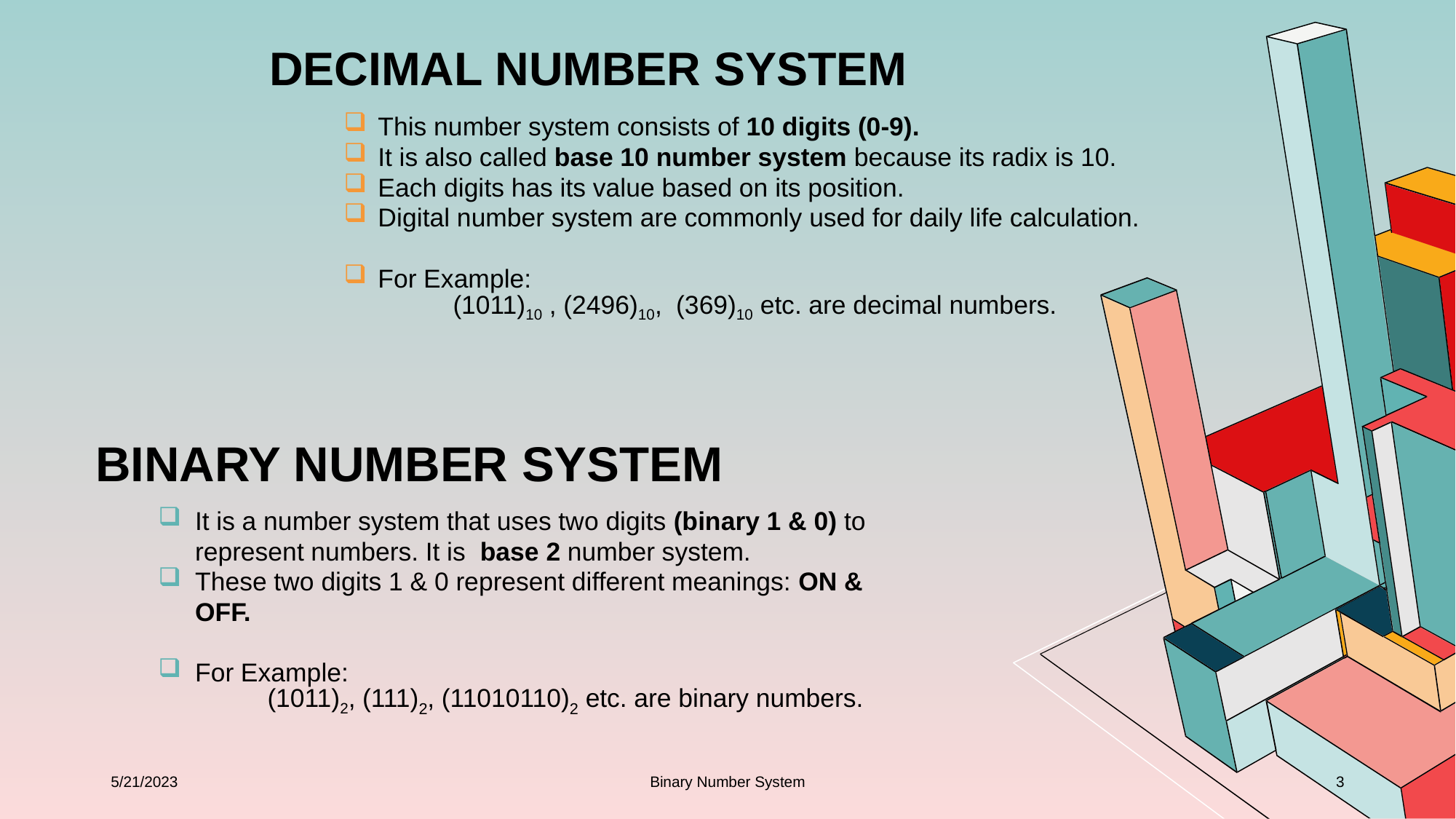

# Decimal number system
This number system consists of 10 digits (0-9).
It is also called base 10 number system because its radix is 10.
Each digits has its value based on its position.
Digital number system are commonly used for daily life calculation.

For Example:
	(1011)10 , (2496)10,  (369)10 etc. are decimal numbers.

Binary Number system
It is a number system that uses two digits (binary 1 & 0) to represent numbers. It is  base 2 number system.
These two digits 1 & 0 represent different meanings: ON & OFF.

For Example:
	(1011)2, (111)2, (11010110)2 etc. are binary numbers.
5/21/2023
Binary Number System
3